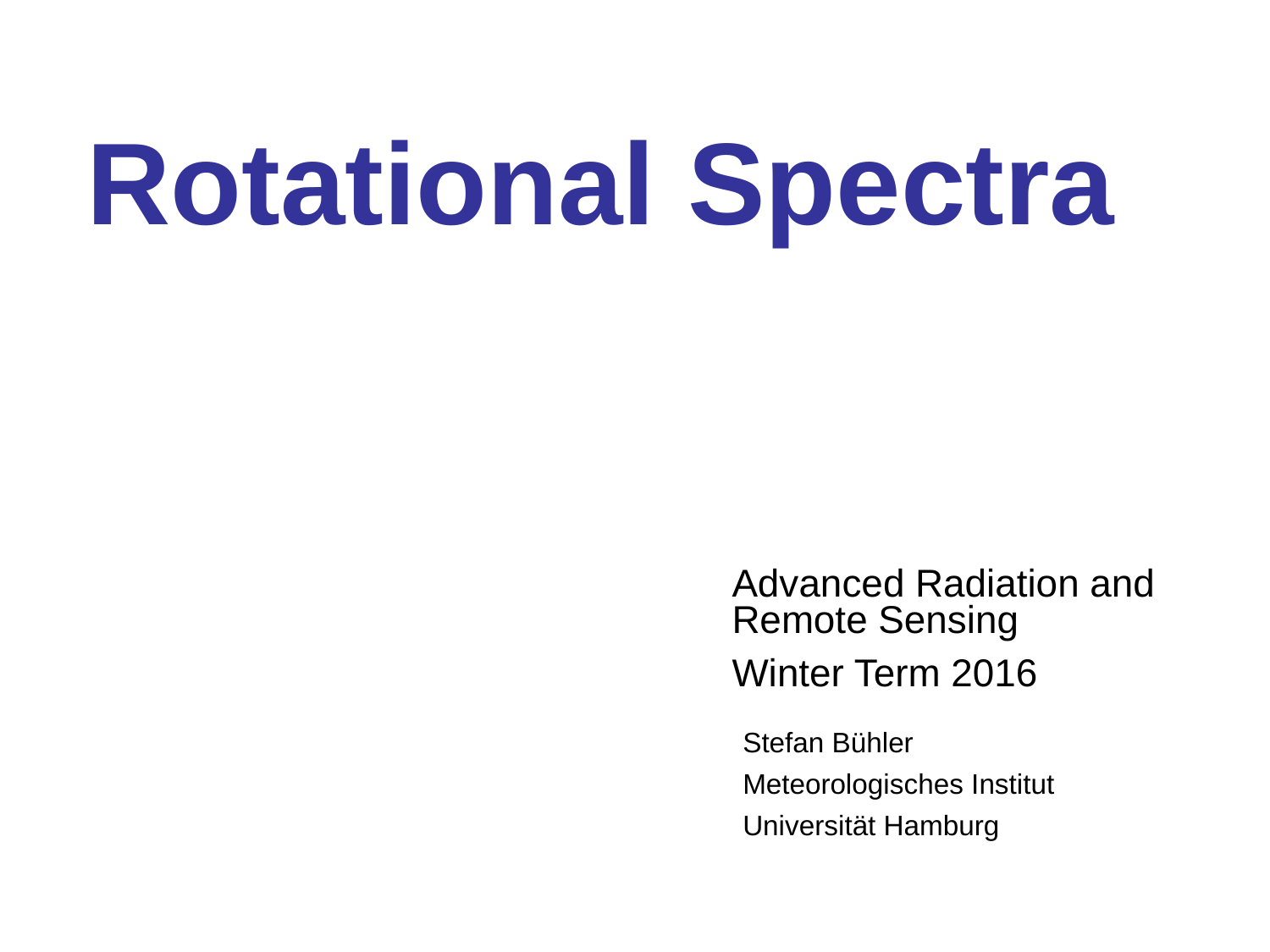

# Rotational Spectra
Advanced Radiation and Remote Sensing
Winter Term 2016

Stefan Bühler
Meteorologisches Institut
Universität Hamburg